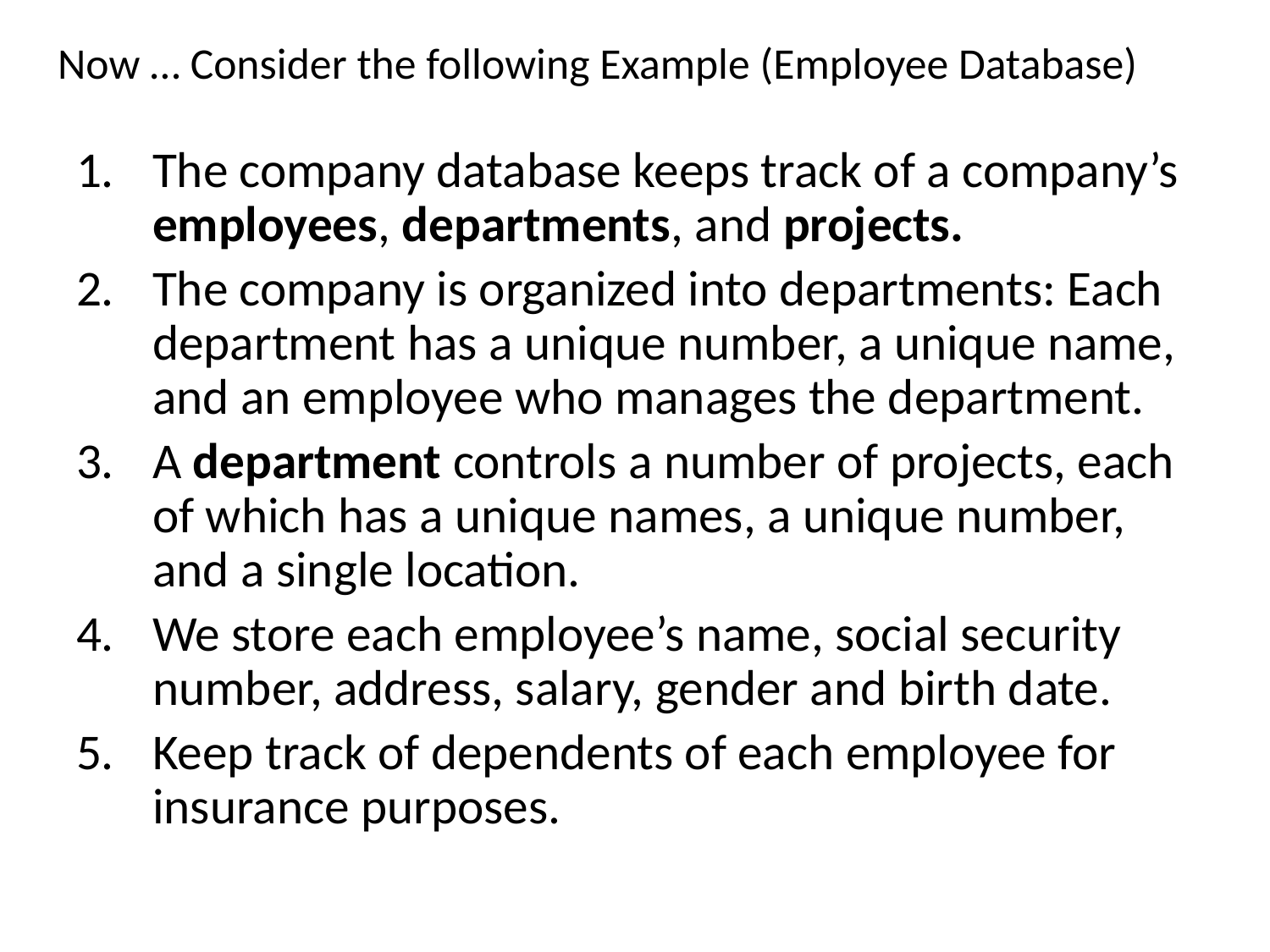

# Now … Consider the following Example (Employee Database)
The company database keeps track of a company’s employees, departments, and projects.
The company is organized into departments: Each department has a unique number, a unique name, and an employee who manages the department.
A department controls a number of projects, each of which has a unique names, a unique number, and a single location.
We store each employee’s name, social security number, address, salary, gender and birth date.
Keep track of dependents of each employee for insurance purposes.